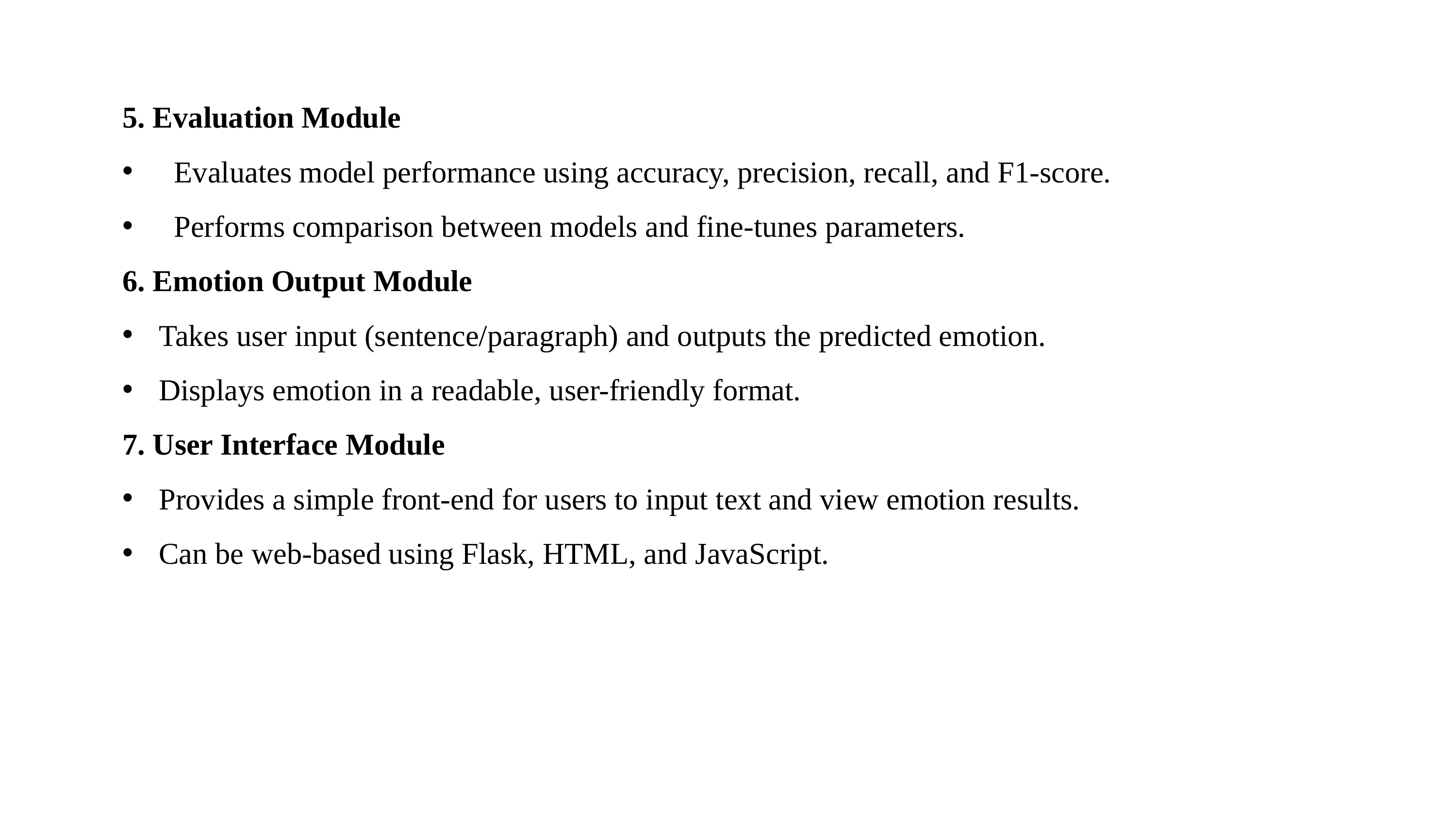

5. Evaluation Module
  Evaluates model performance using accuracy, precision, recall, and F1-score.
  Performs comparison between models and fine-tunes parameters.
6. Emotion Output Module
Takes user input (sentence/paragraph) and outputs the predicted emotion.
Displays emotion in a readable, user-friendly format.
7. User Interface Module
Provides a simple front-end for users to input text and view emotion results.
Can be web-based using Flask, HTML, and JavaScript.